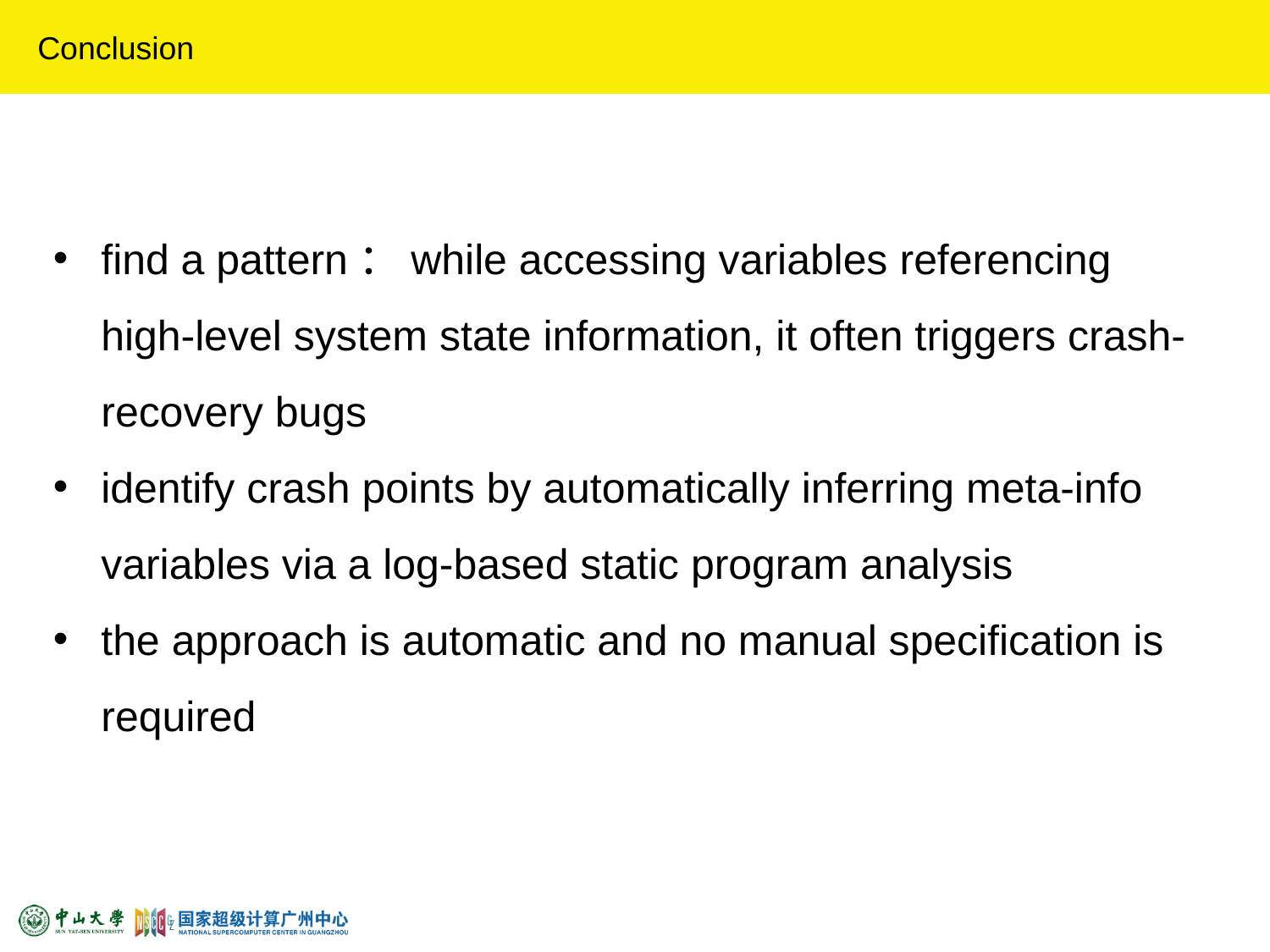

Conclusion
find a pattern：while accessing variables referencing high-level system state information, it often triggers crash-recovery bugs
identify crash points by automatically inferring meta-info variables via a log-based static program analysis
the approach is automatic and no manual specification is required